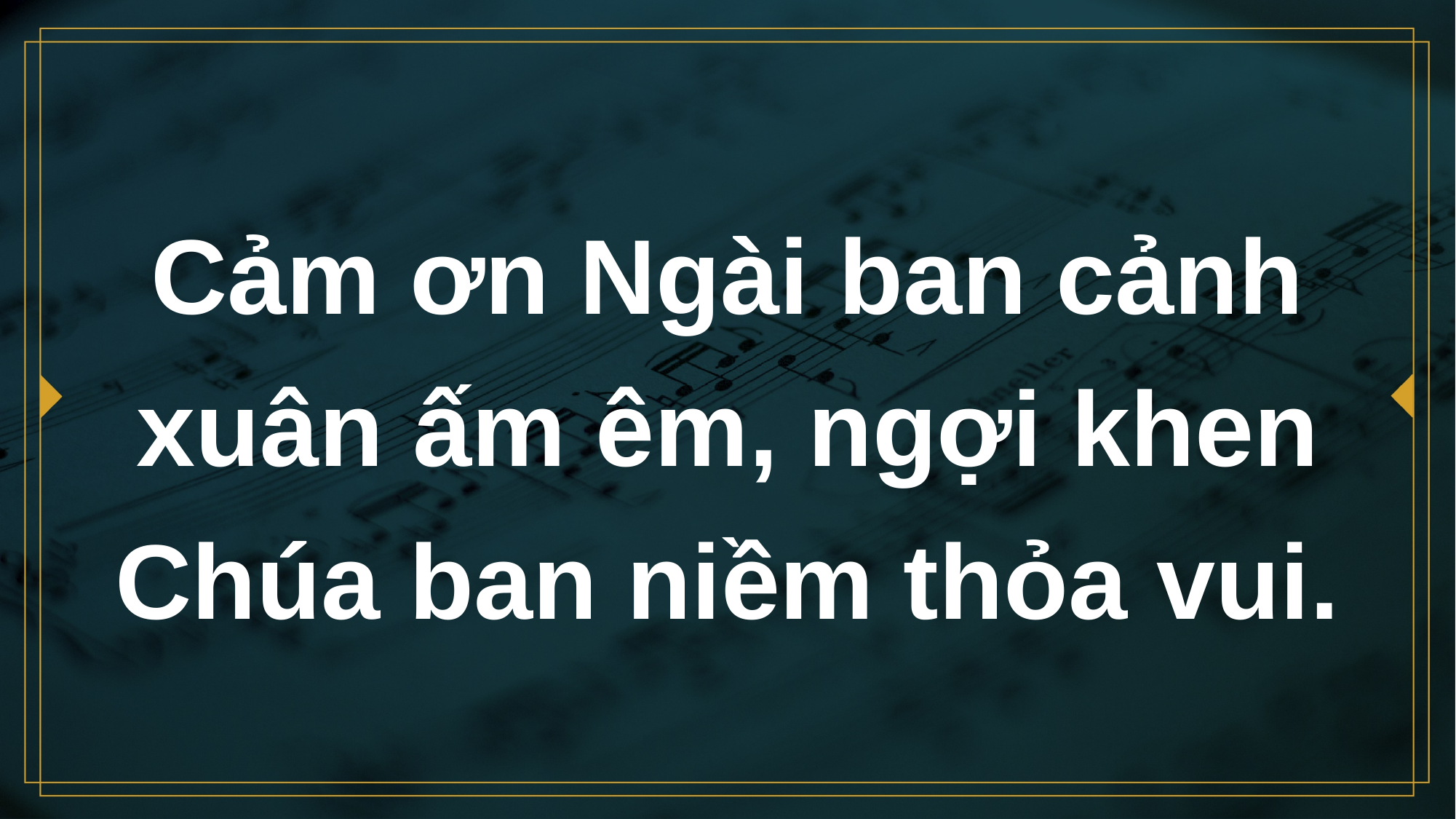

# Cảm ơn Ngài ban cảnh xuân ấm êm, ngợi khen Chúa ban niềm thỏa vui.